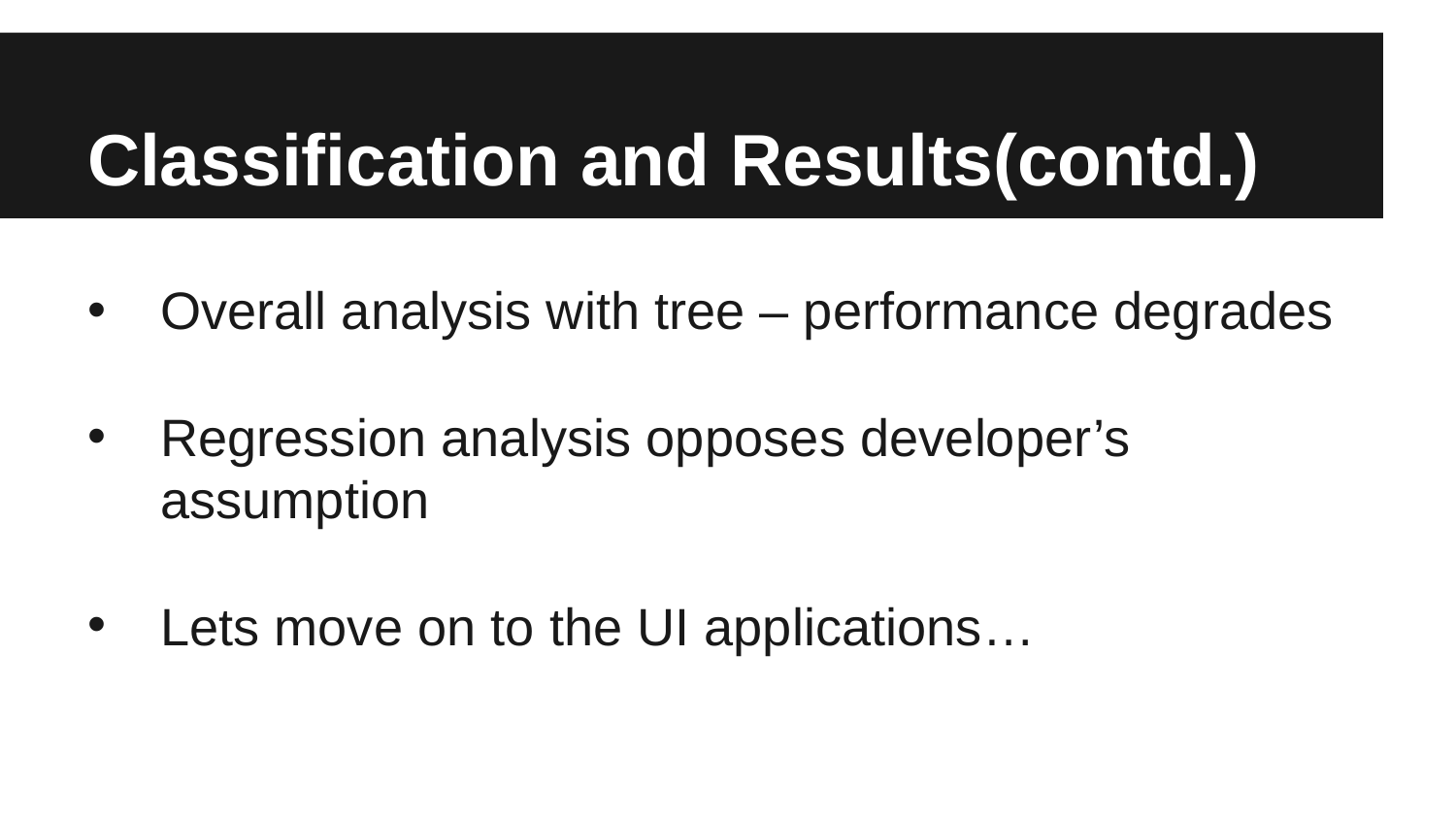

# Classification and Results(contd.)
Overall analysis with tree – performance degrades

Regression analysis opposes developer’s assumption

Lets move on to the UI applications…